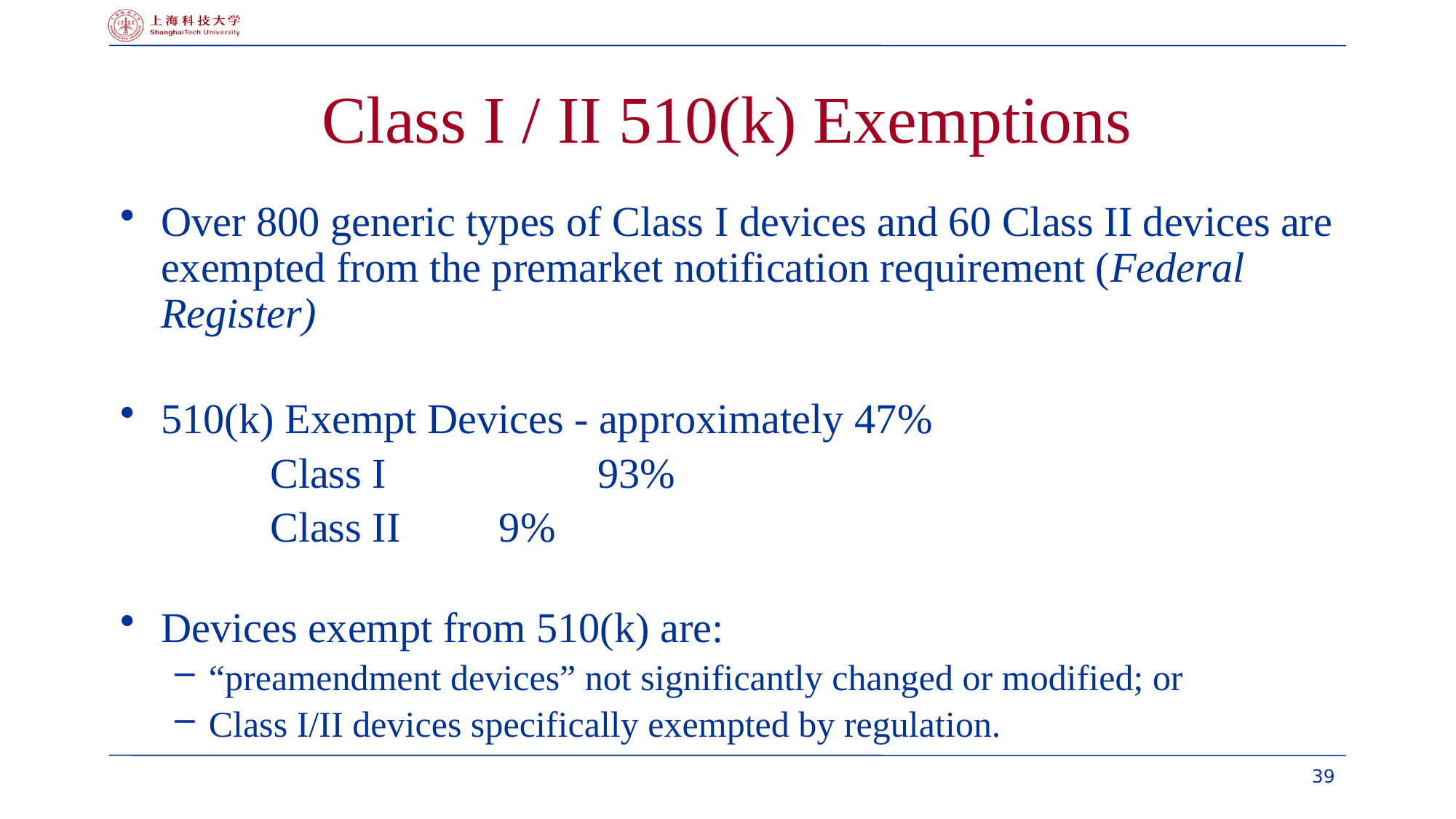

# Class I / II 510(k) Exemptions
Over 800 generic types of Class I devices and 60 Class II devices are exempted from the premarket notification requirement (Federal Register)
510(k) Exempt Devices - approximately 47%
		Class I		93%
		Class II	 9%
Devices exempt from 510(k) are:
“preamendment devices” not significantly changed or modified; or
Class I/II devices specifically exempted by regulation.
39